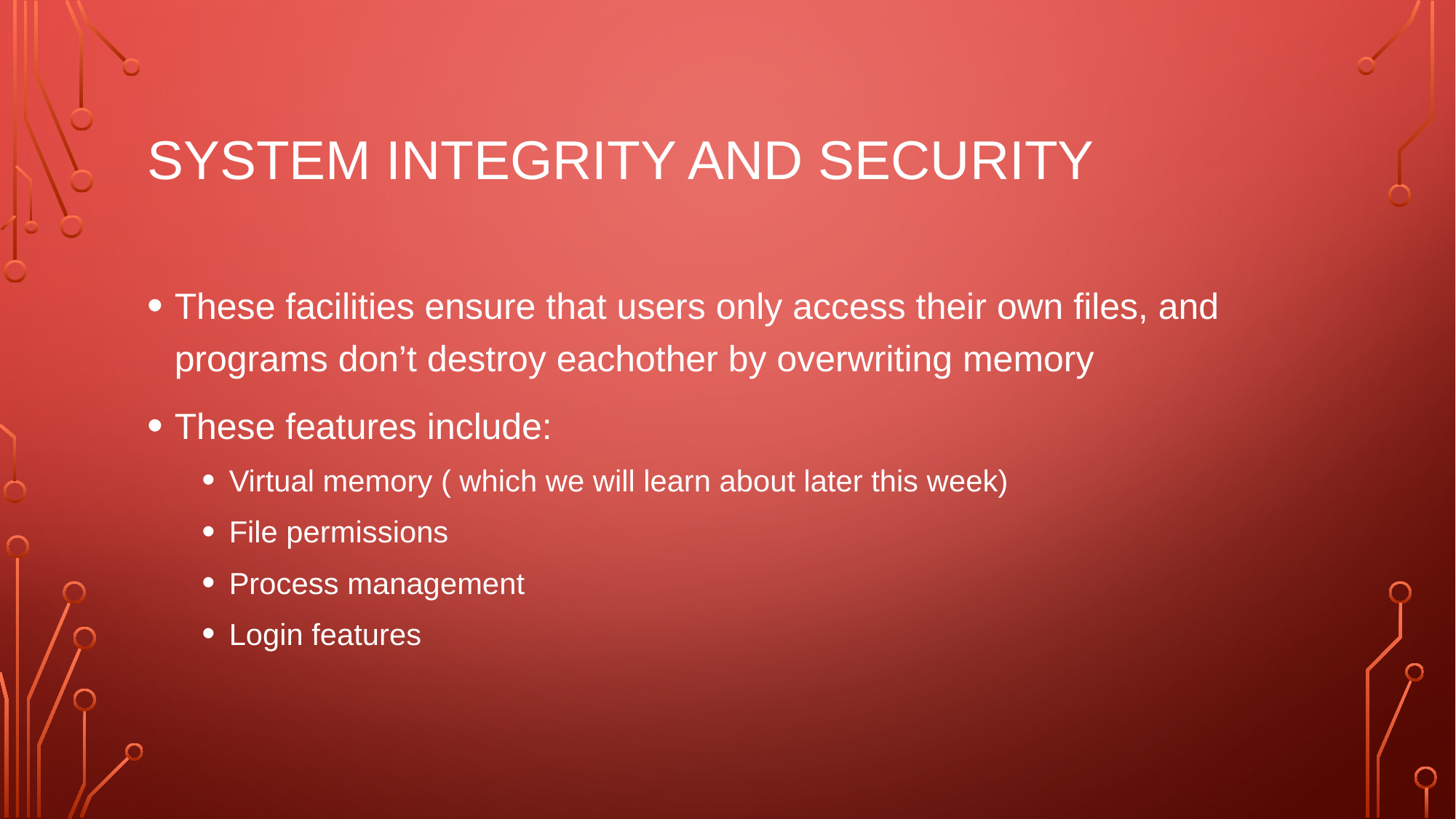

# System Integrity and security
These facilities ensure that users only access their own files, and programs don’t destroy eachother by overwriting memory
These features include:
Virtual memory ( which we will learn about later this week)
File permissions
Process management
Login features